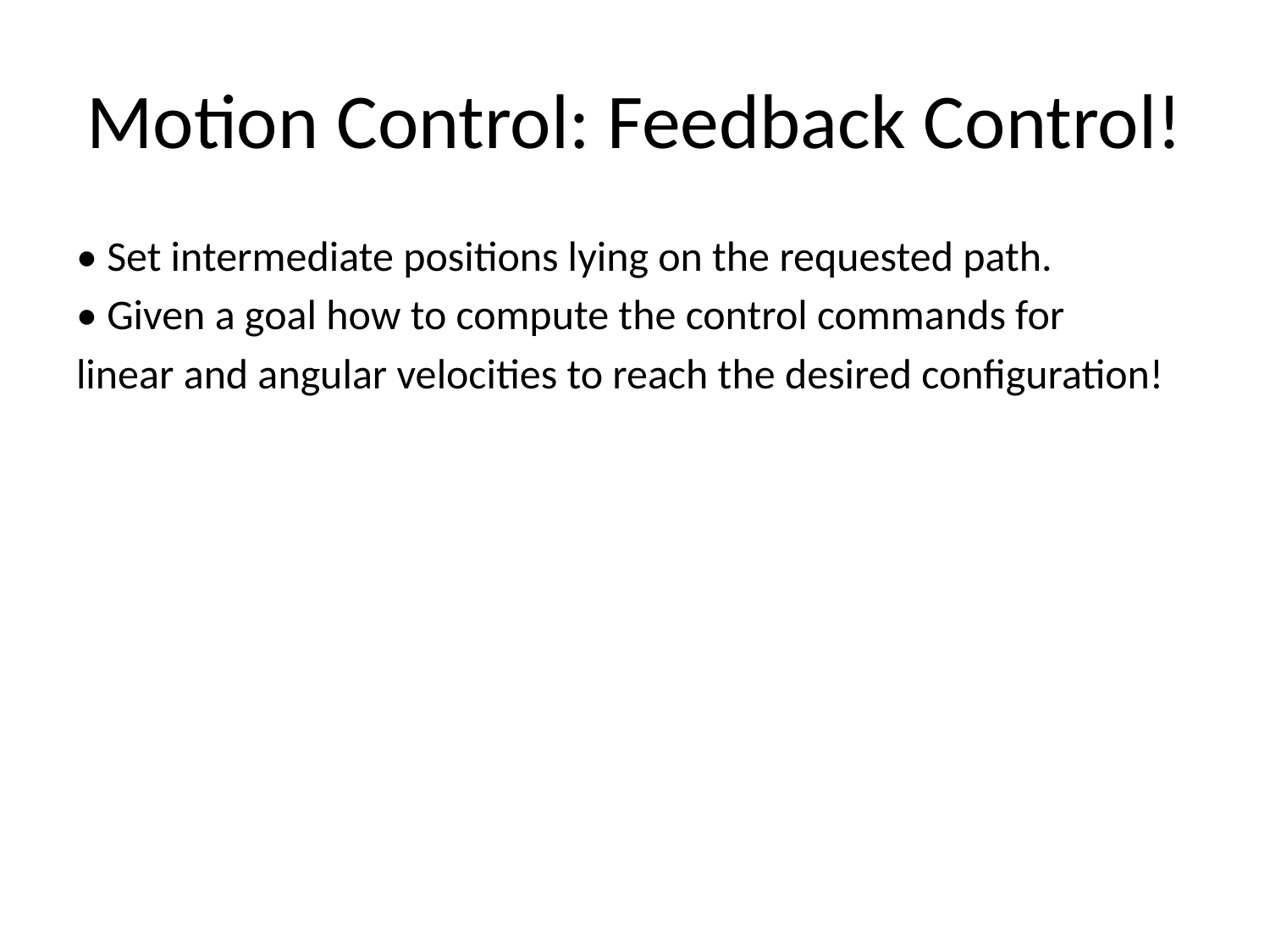

# Motion Control: Feedback Control!
• Set intermediate positions lying on the requested path.
• Given a goal how to compute the control commands for
linear and angular velocities to reach the desired configuration!